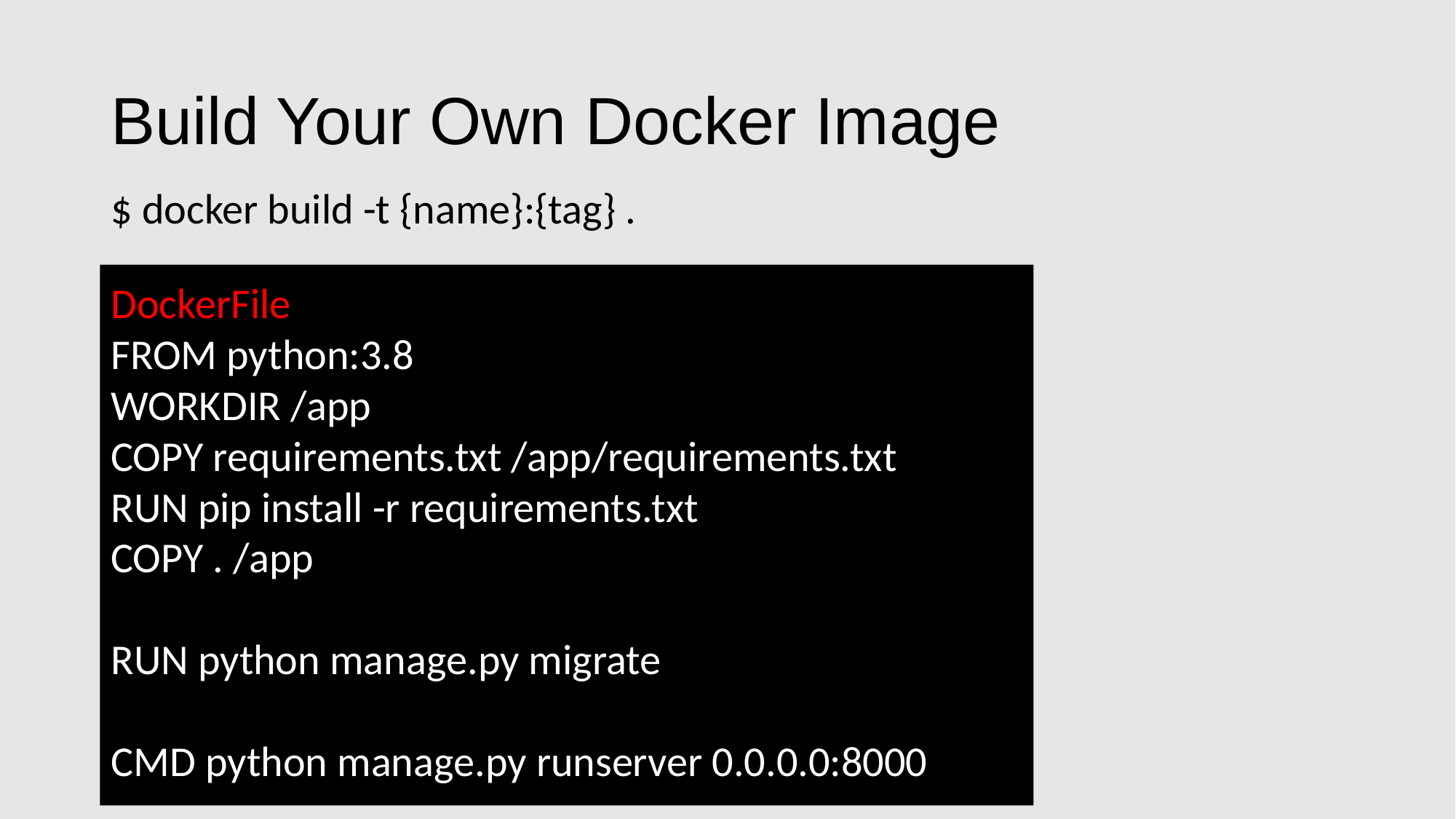

# Build Your Own Docker Image
$ docker build -t {name}:{tag} .
DockerFile
FROM python:3.8
WORKDIR /app
COPY requirements.txt /app/requirements.txt
RUN pip install -r requirements.txt
COPY . /app

RUN python manage.py migrate

CMD python manage.py runserver 0.0.0.0:8000